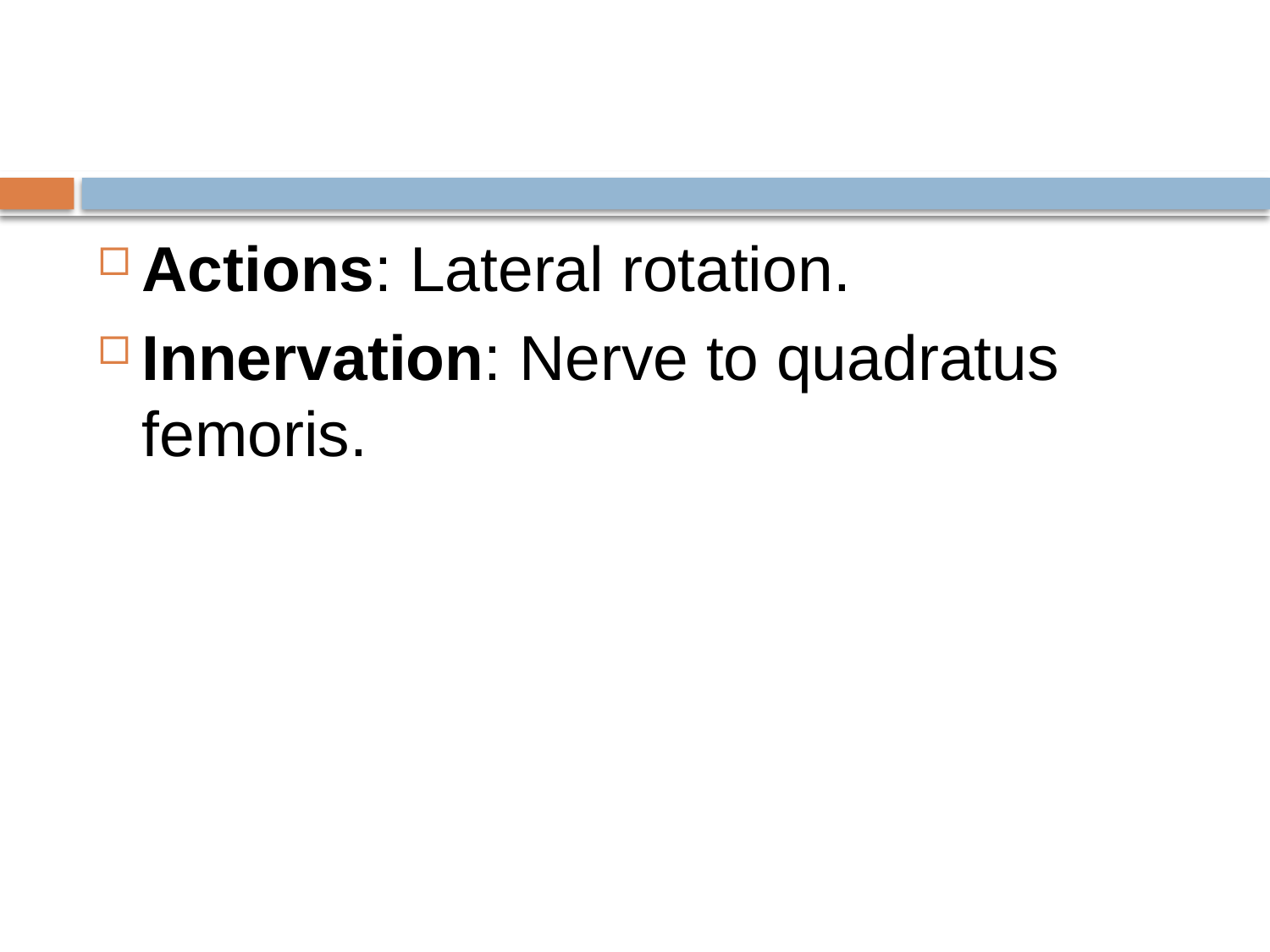

#
Actions: Lateral rotation.
Innervation: Nerve to quadratus femoris.